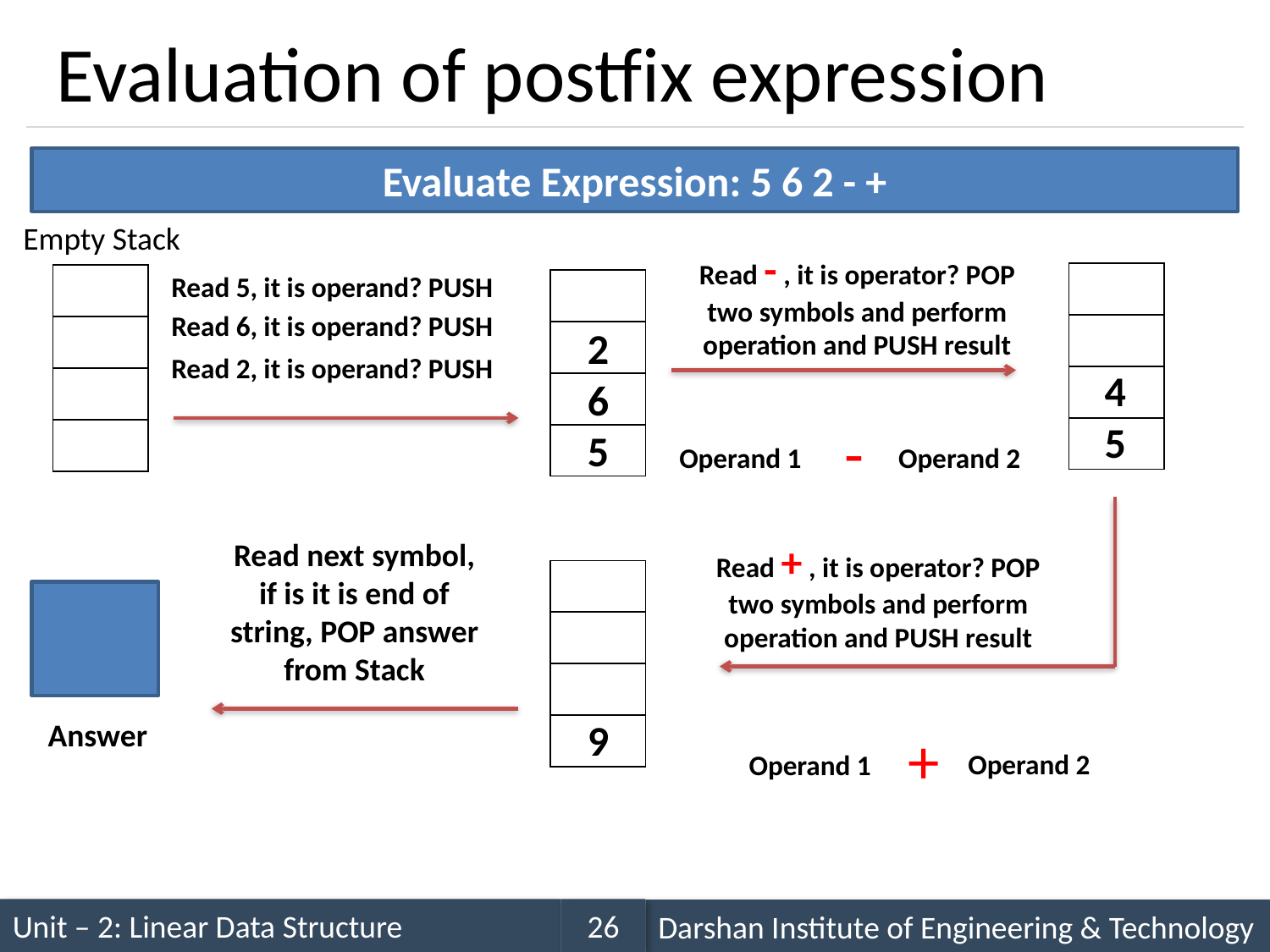

# Evaluation of postfix expression
Evaluate Expression: 5 6 2 - +
Empty Stack
Read - , it is operator? POP two symbols and perform operation and PUSH result
Read 5, it is operand? PUSH
|  |
| --- |
|  |
|  |
|  |
|  |
| --- |
|  |
|  |
|  |
|  |
| --- |
|  |
|  |
|  |
Read 6, it is operand? PUSH
2
Read 2, it is operand? PUSH
4
6
-
5
5
Operand 2
Operand 1
Read next symbol, if is it is end of string, POP answer from Stack
Read + , it is operator? POP two symbols and perform operation and PUSH result
|  |
| --- |
|  |
|  |
|  |

9
Answer
+
Operand 2
Operand 1